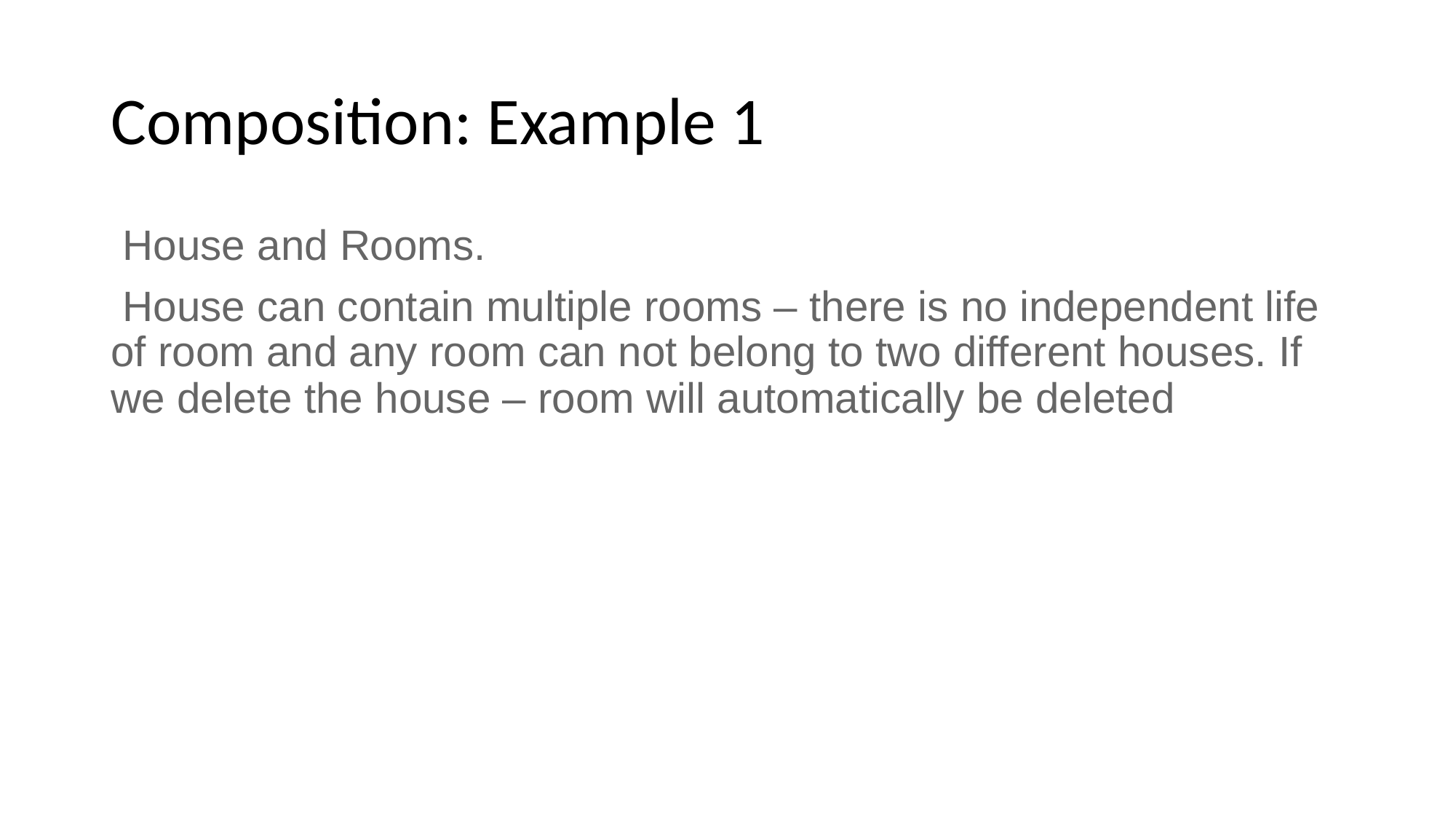

# Composition: Example 1
 House and Rooms.
 House can contain multiple rooms – there is no independent life of room and any room can not belong to two different houses. If we delete the house – room will automatically be deleted